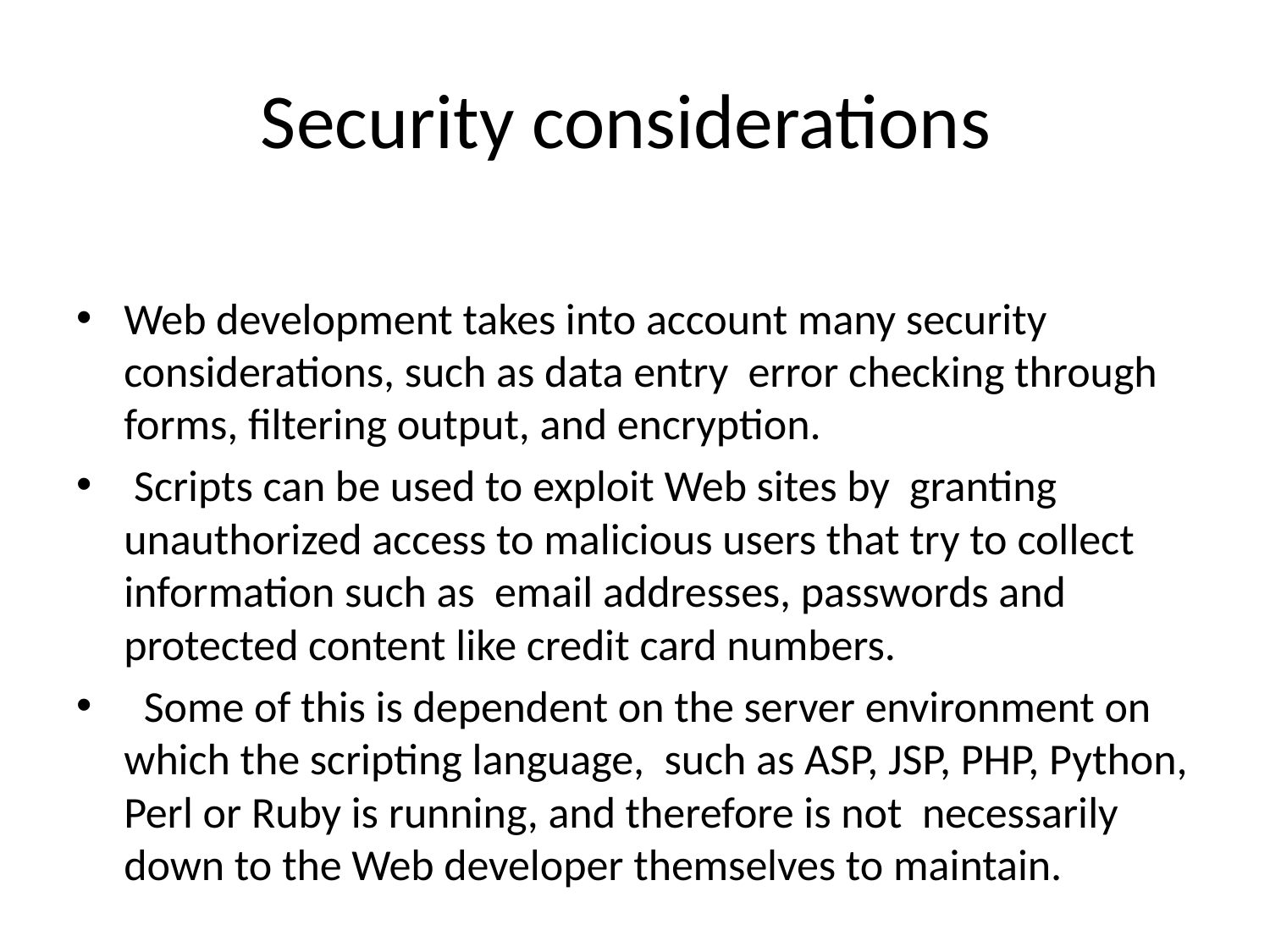

# Security considerations

Web development takes into account many security considerations, such as data entry  error checking through forms, filtering output, and encryption.
 Scripts can be used to exploit Web sites by  granting unauthorized access to malicious users that try to collect information such as  email addresses, passwords and protected content like credit card numbers.
  Some of this is dependent on the server environment on which the scripting language,  such as ASP, JSP, PHP, Python, Perl or Ruby is running, and therefore is not  necessarily down to the Web developer themselves to maintain.